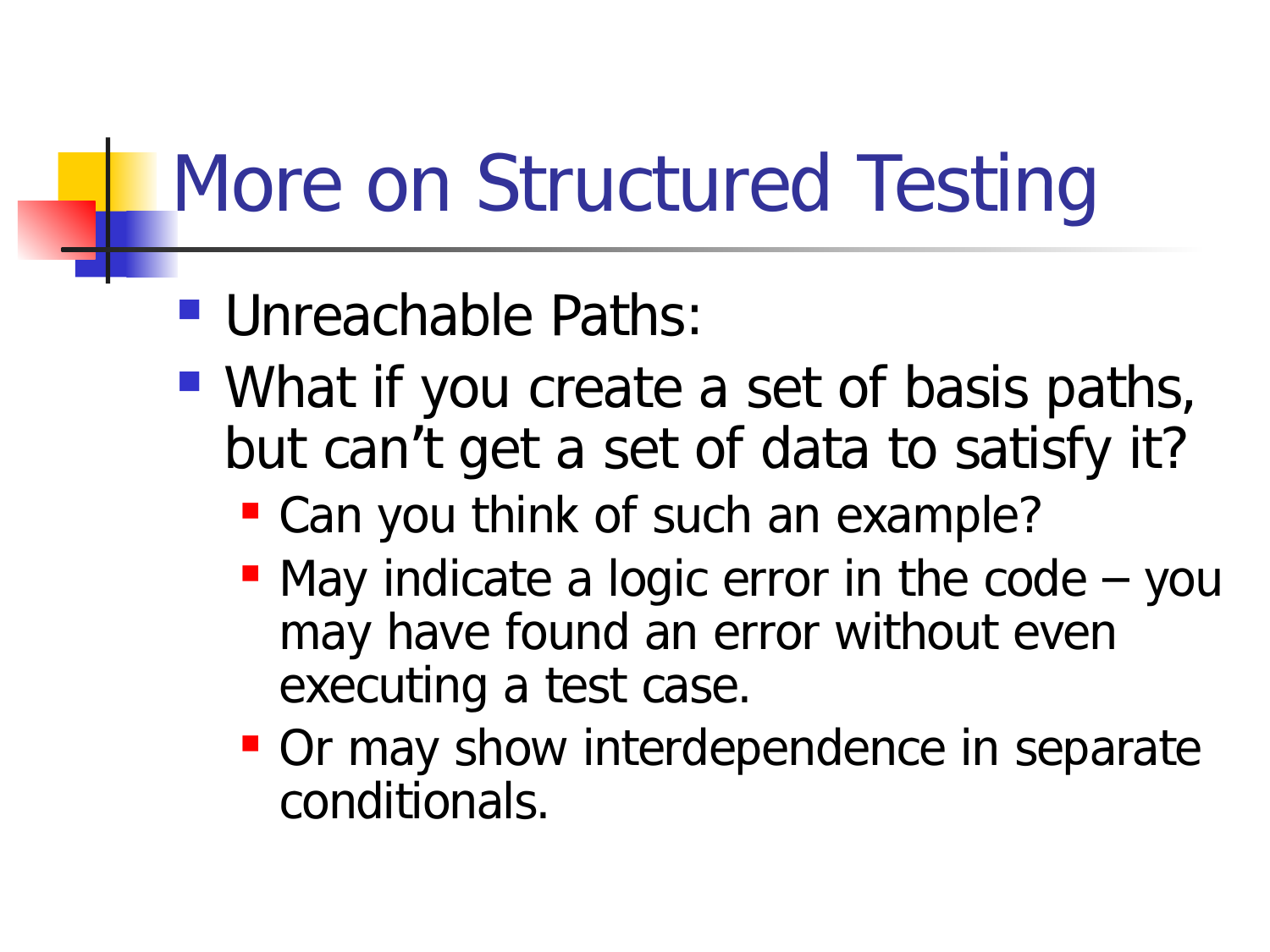

# More on Structured Testing
Unreachable Paths:
What if you create a set of basis paths, but can’t get a set of data to satisfy it?
Can you think of such an example?
May indicate a logic error in the code – you may have found an error without even executing a test case.
Or may show interdependence in separate conditionals.